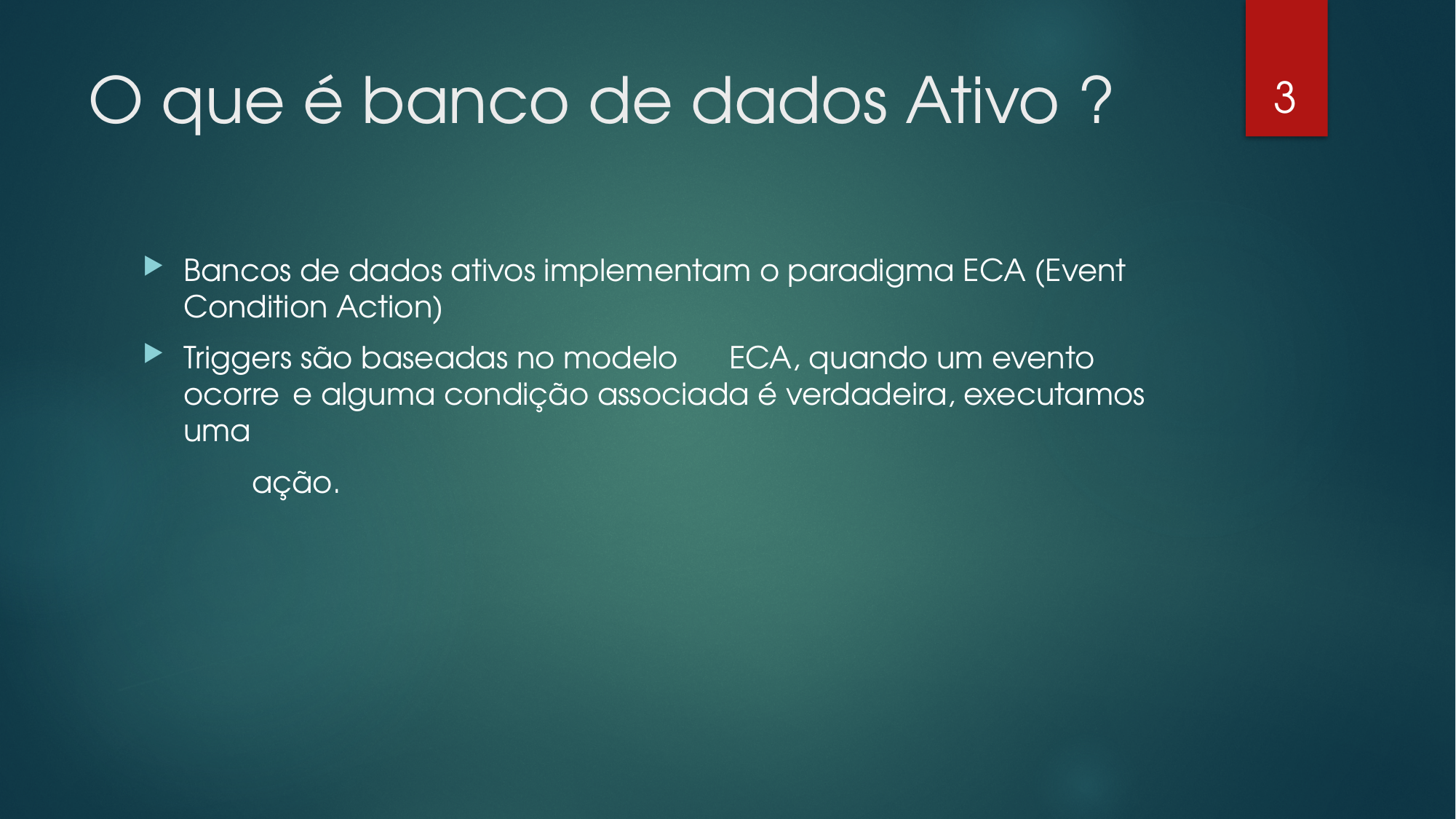

3
# O que é banco de dados Ativo ?
Bancos de dados ativos implementam o paradigma ECA (Event Condition Action)
Triggers são baseadas no modelo	ECA, quando um evento ocorre	e alguma condição associada é verdadeira, executamos uma
	ação.